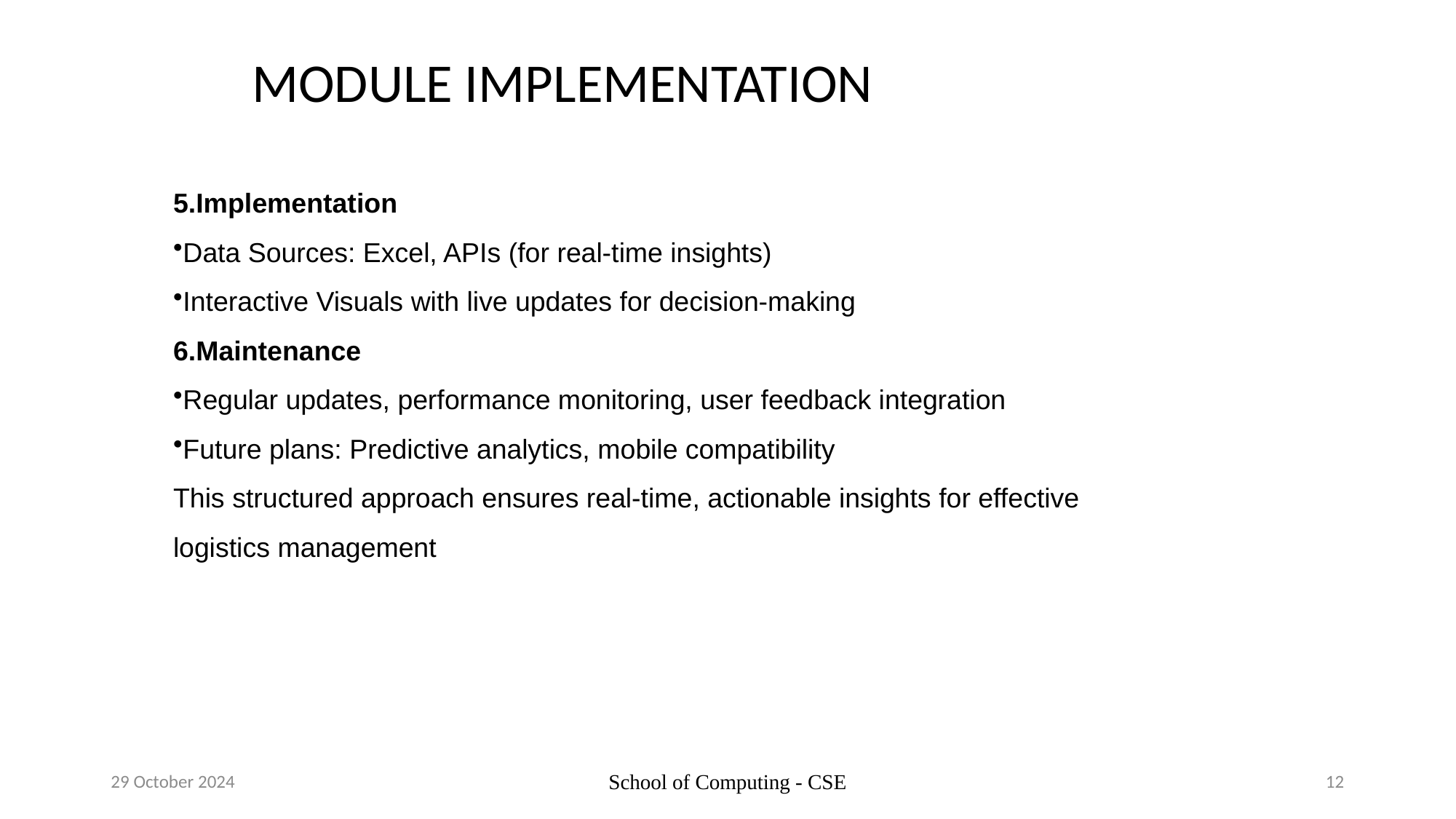

# MODULE IMPLEMENTATION
Implementation
Data Sources: Excel, APIs (for real-time insights)
Interactive Visuals with live updates for decision-making
Maintenance
Regular updates, performance monitoring, user feedback integration
Future plans: Predictive analytics, mobile compatibility
This structured approach ensures real-time, actionable insights for effective logistics management

29 October 2024
School of Computing - CSE
12